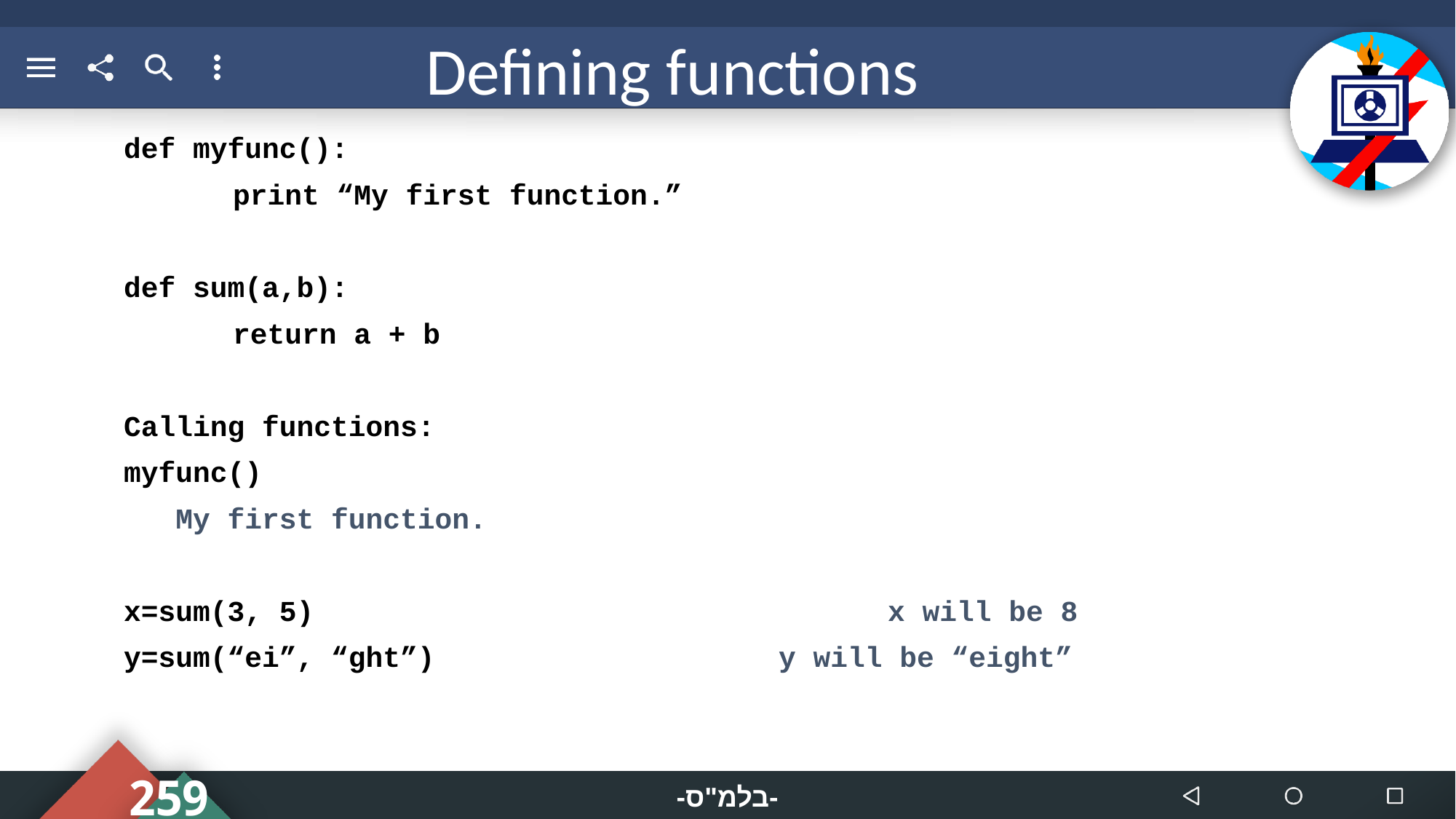

# Defining functions
def myfunc():
	print “My first function.”

def sum(a,b):
	return a + b

Calling functions:
myfunc()
   My first function.

x=sum(3, 5)						x will be 8
y=sum(“ei”, “ght”)				y will be “eight”